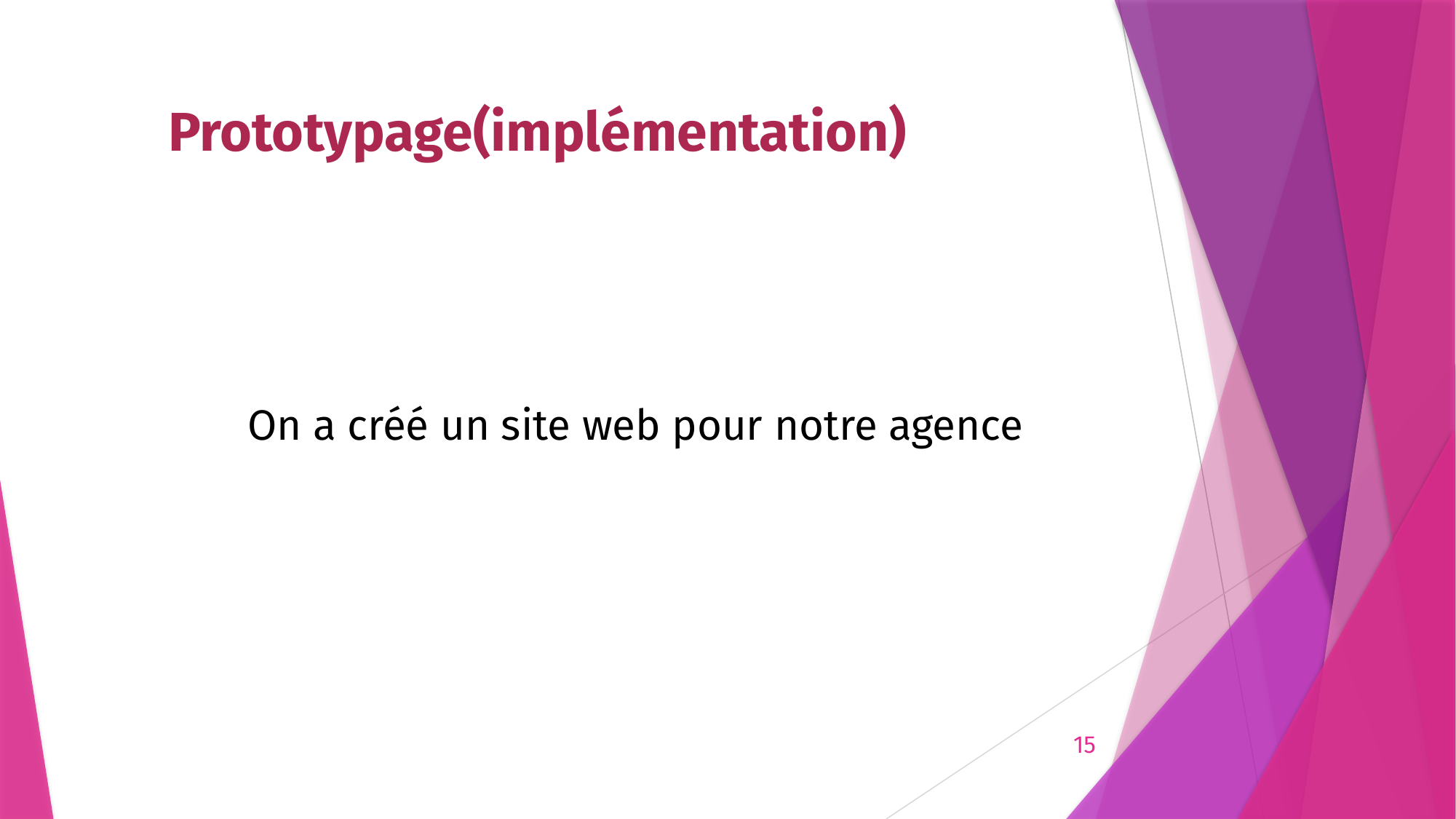

Prototypage(implémentation)
On a créé un site web pour notre agence
15